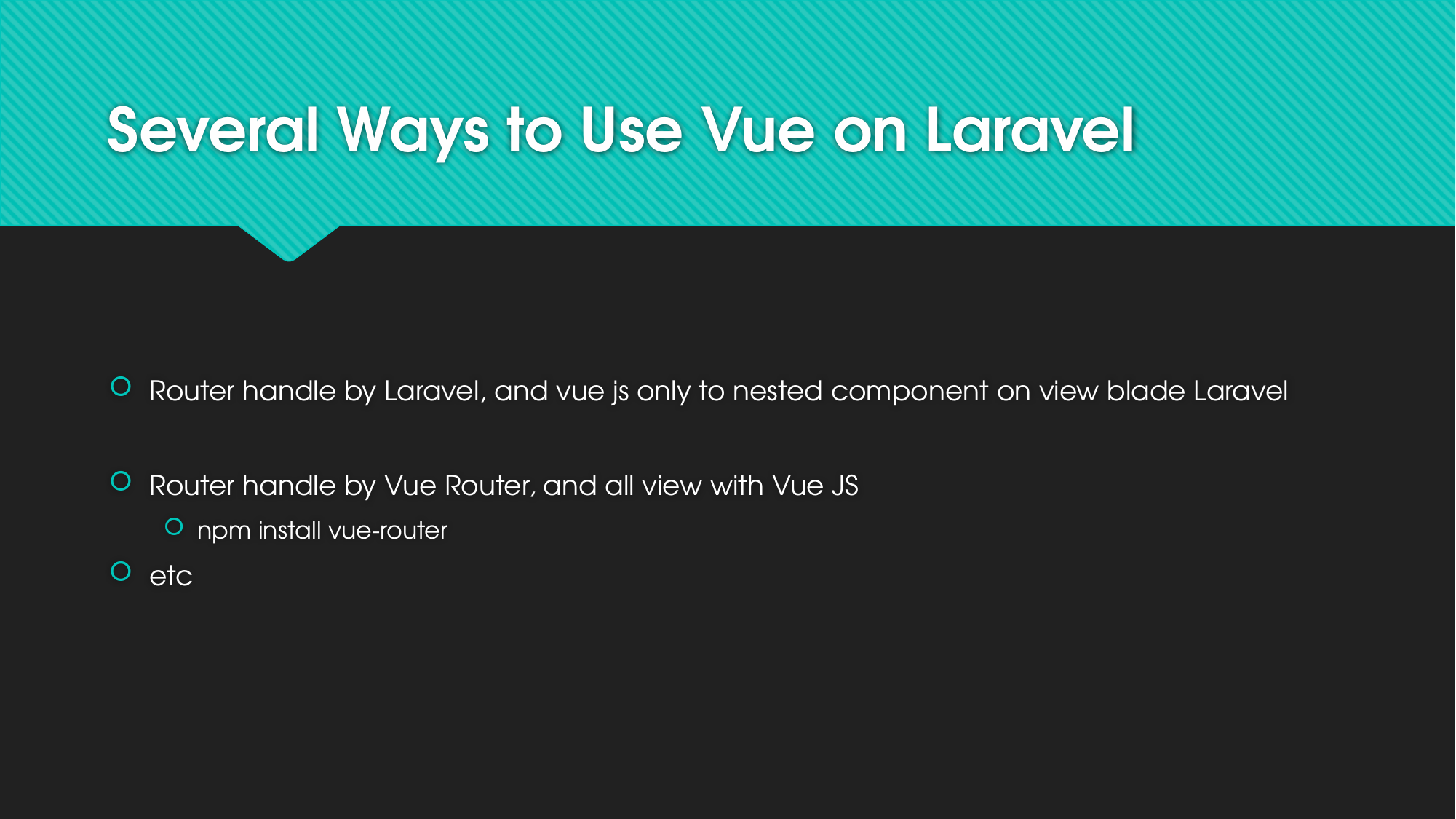

# Several Ways to Use Vue on Laravel
Router handle by Laravel, and vue js only to nested component on view blade Laravel

Router handle by Vue Router, and all view with Vue JS
npm install vue-router
etc